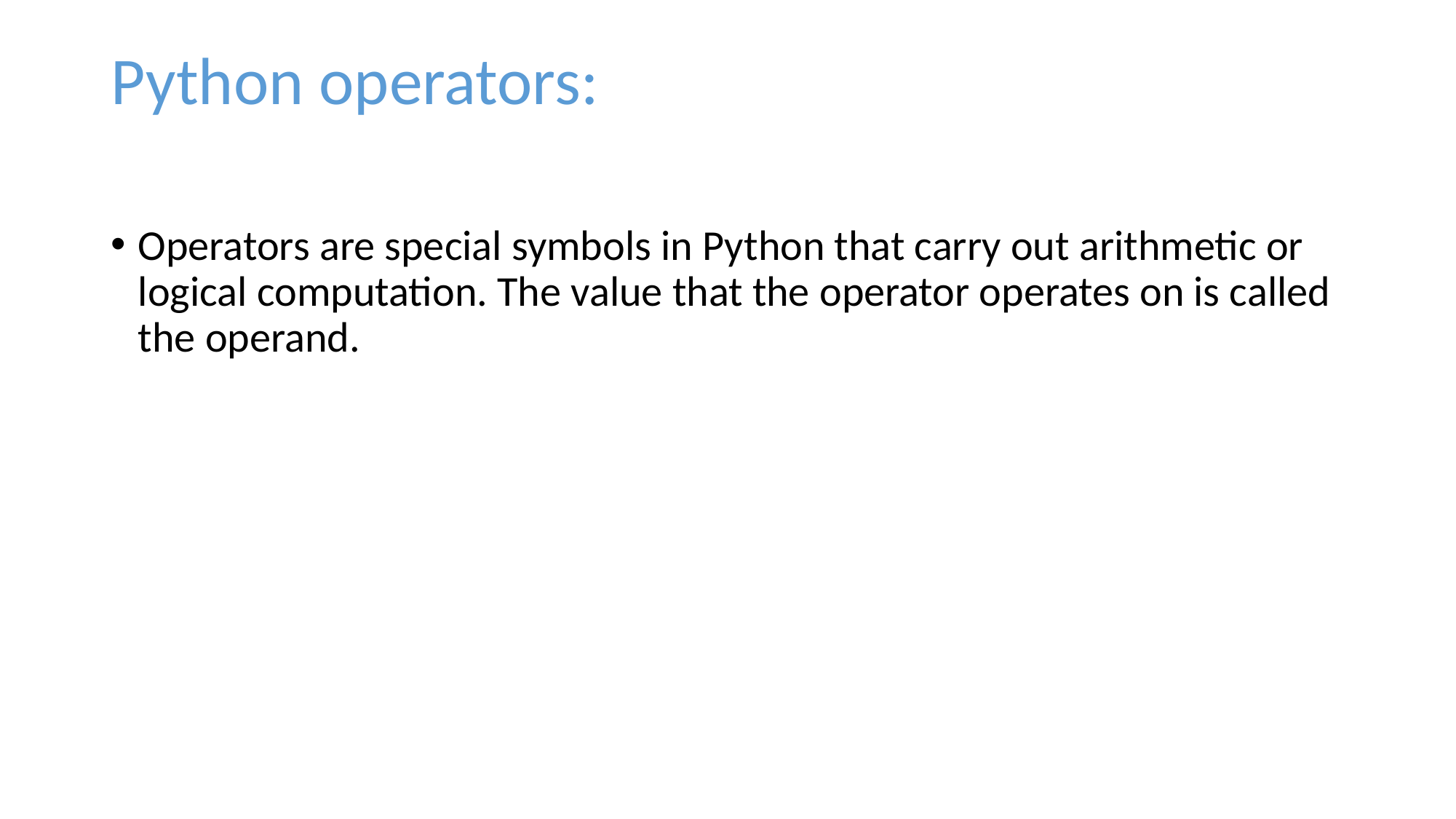

# Python operators:
Operators are special symbols in Python that carry out arithmetic or logical computation. The value that the operator operates on is called the operand.